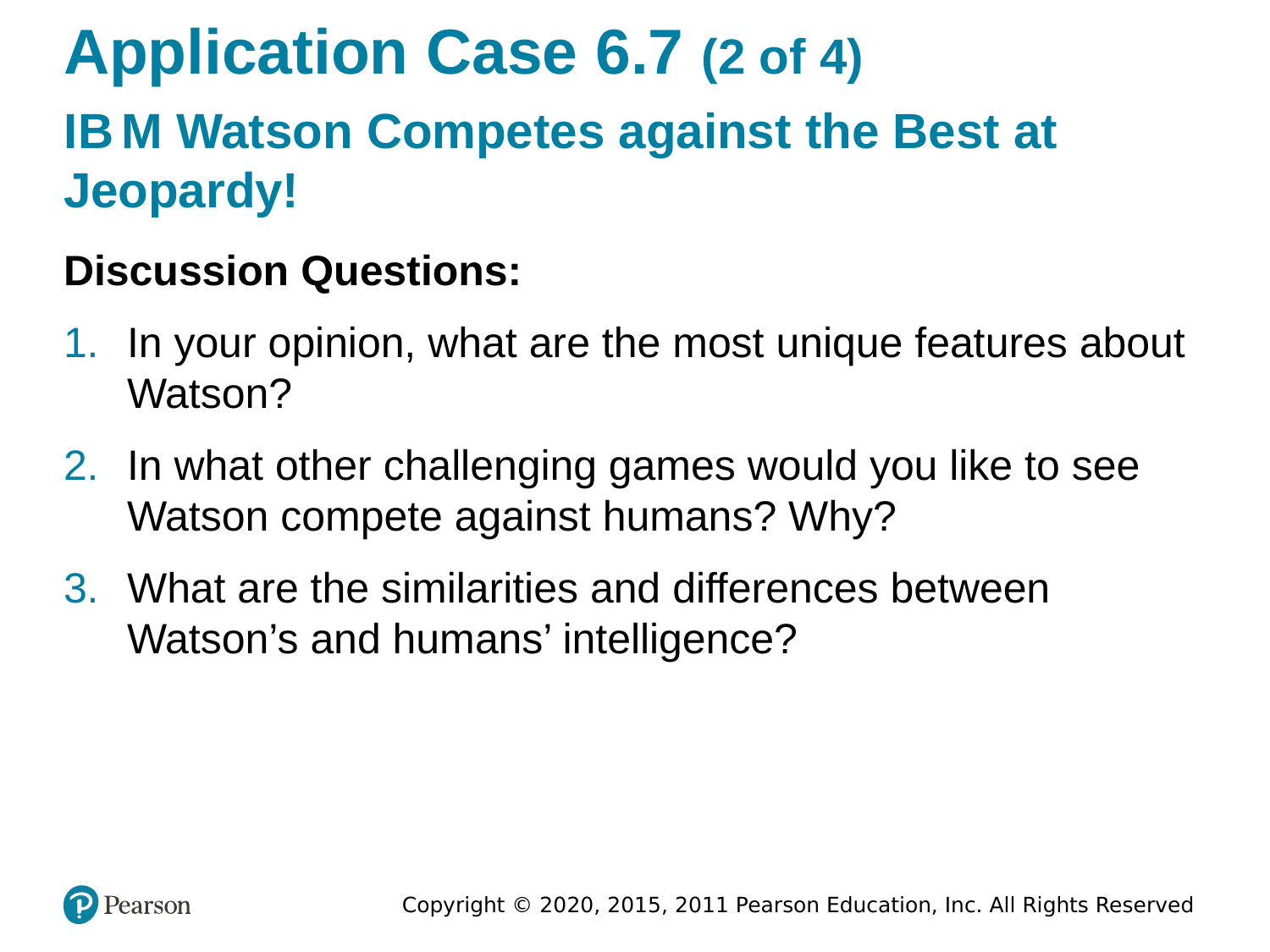

# Application Case 6.7 (2 of 4)
I B M Watson Competes against the Best at Jeopardy!
Discussion Questions:
In your opinion, what are the most unique features about Watson?
In what other challenging games would you like to see Watson compete against humans? Why?
What are the similarities and differences between Watson’s and humans’ intelligence?